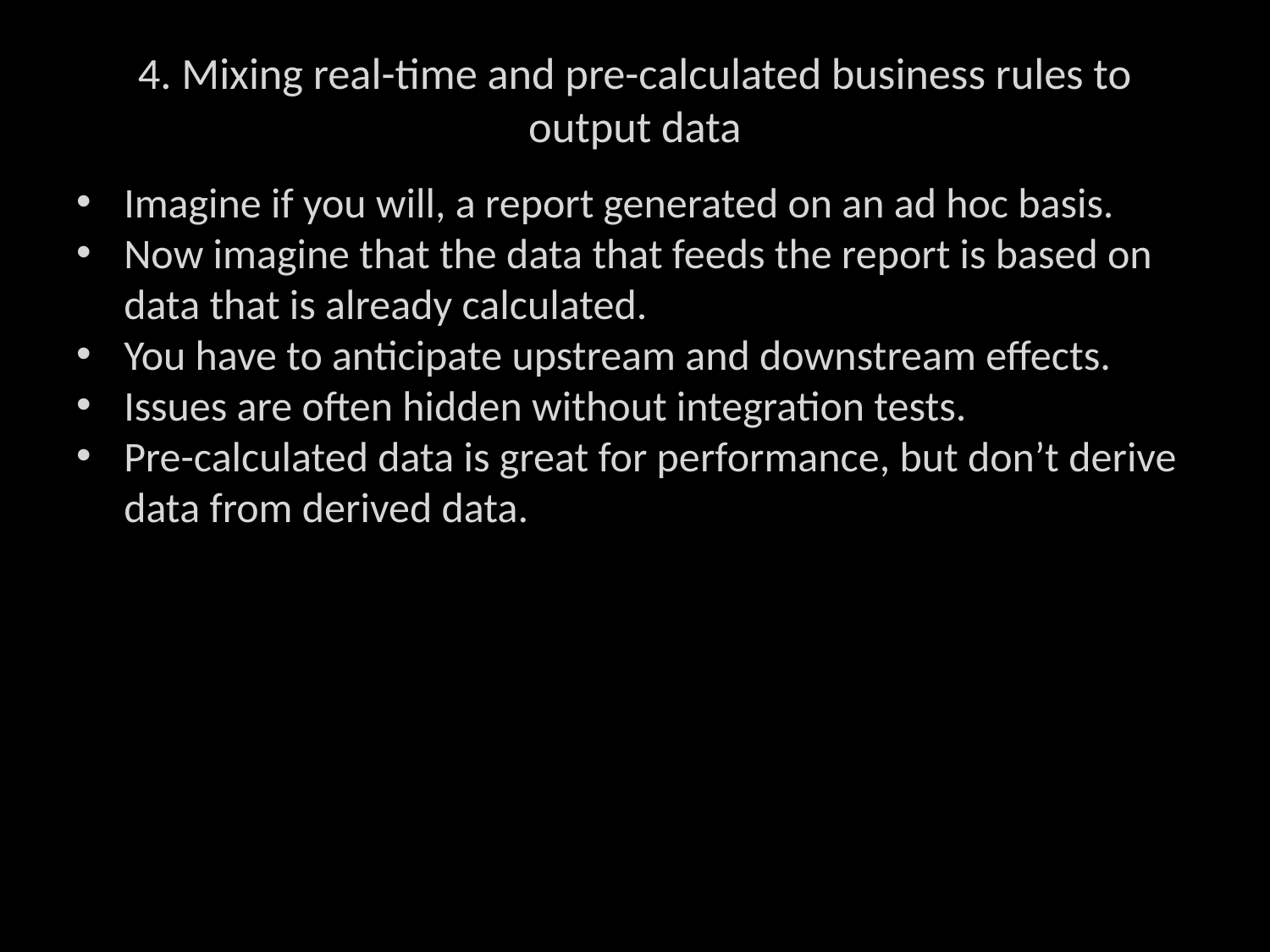

# 4. Mixing real-time and pre-calculated business rules to output data
Imagine if you will, a report generated on an ad hoc basis.
Now imagine that the data that feeds the report is based on data that is already calculated.
You have to anticipate upstream and downstream effects.
Issues are often hidden without integration tests.
Pre-calculated data is great for performance, but don’t derive data from derived data.